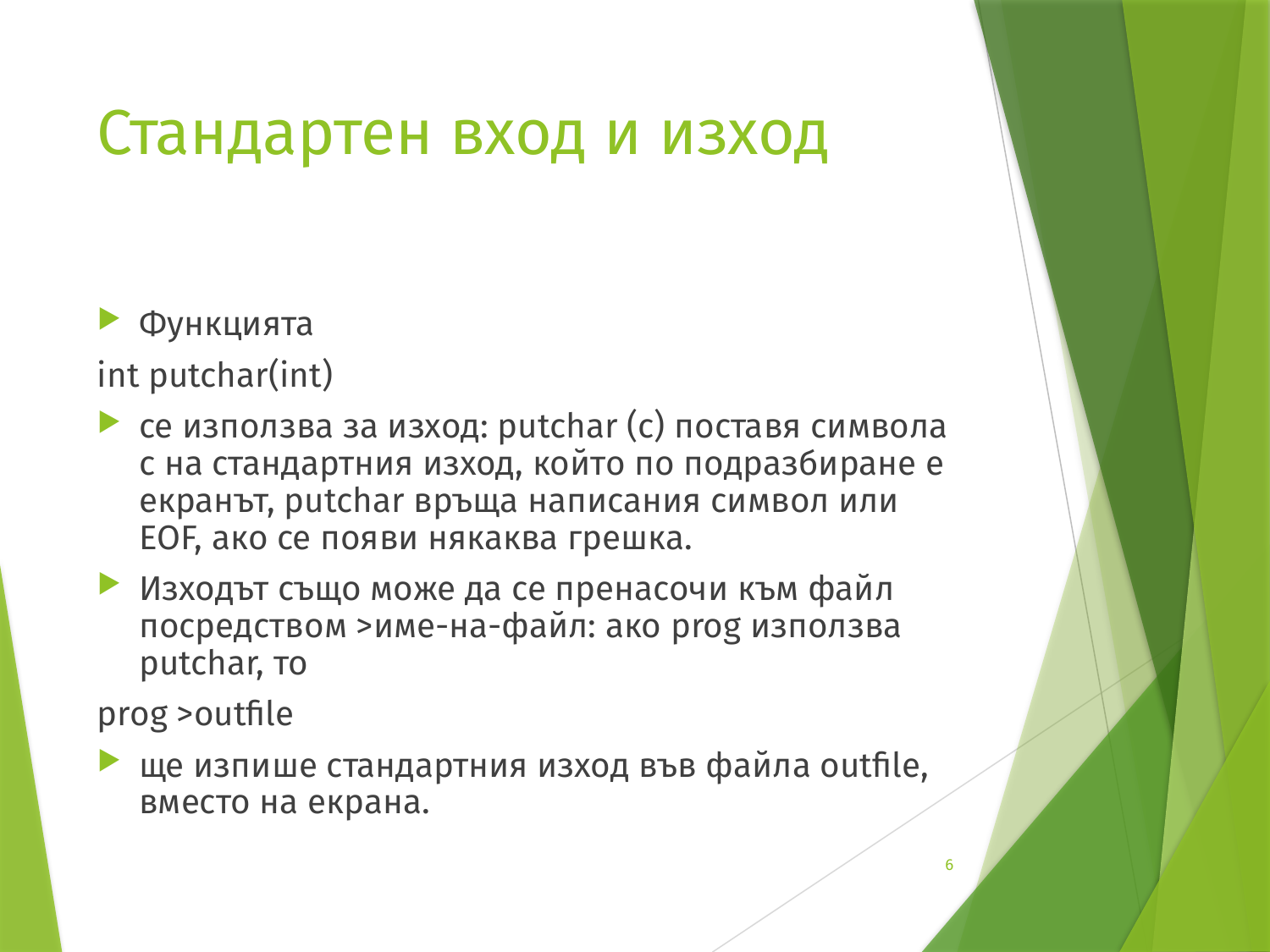

# Стандартен вход и изход
Функцията
int putchar(int)
се използва за изход: putchar (с) поставя символа с на стандартния изход, който по подразбиране е екранът, putchar връща написания символ или EOF, ако се появи някаква грешка.
Изходът също може да се пренасочи към файл посредством >име-на-файл: ако prog използва putchar, то
prog >outfile
ще изпише стандартния изход във файла outfile, вместо на екрана.
6